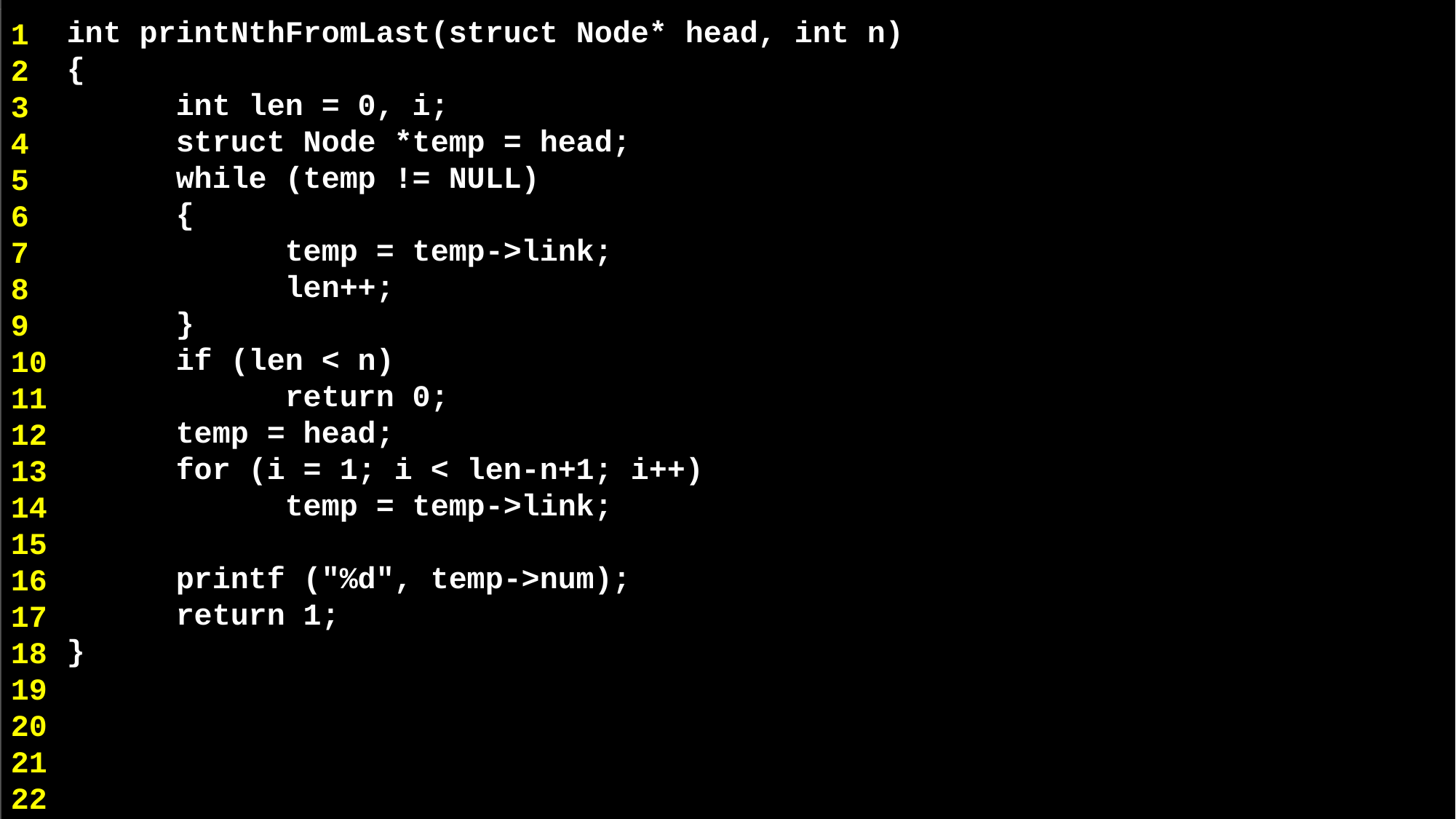

int printNthFromLast(struct Node* head, int n)
{
      int len = 0, i;
	struct Node *temp = head;
	while (temp != NULL)
	{
		temp = temp->link;
		len++;
	}
	if (len < n)
		return 0;
	temp = head;
	for (i = 1; i < len-n+1; i++)
		temp = temp->link;

	printf ("%d", temp->num);
	return 1;
}

1
2
3
4
5
6
7
8
9
10
11
12
13
14
15
16
17
18
19
20
21
22